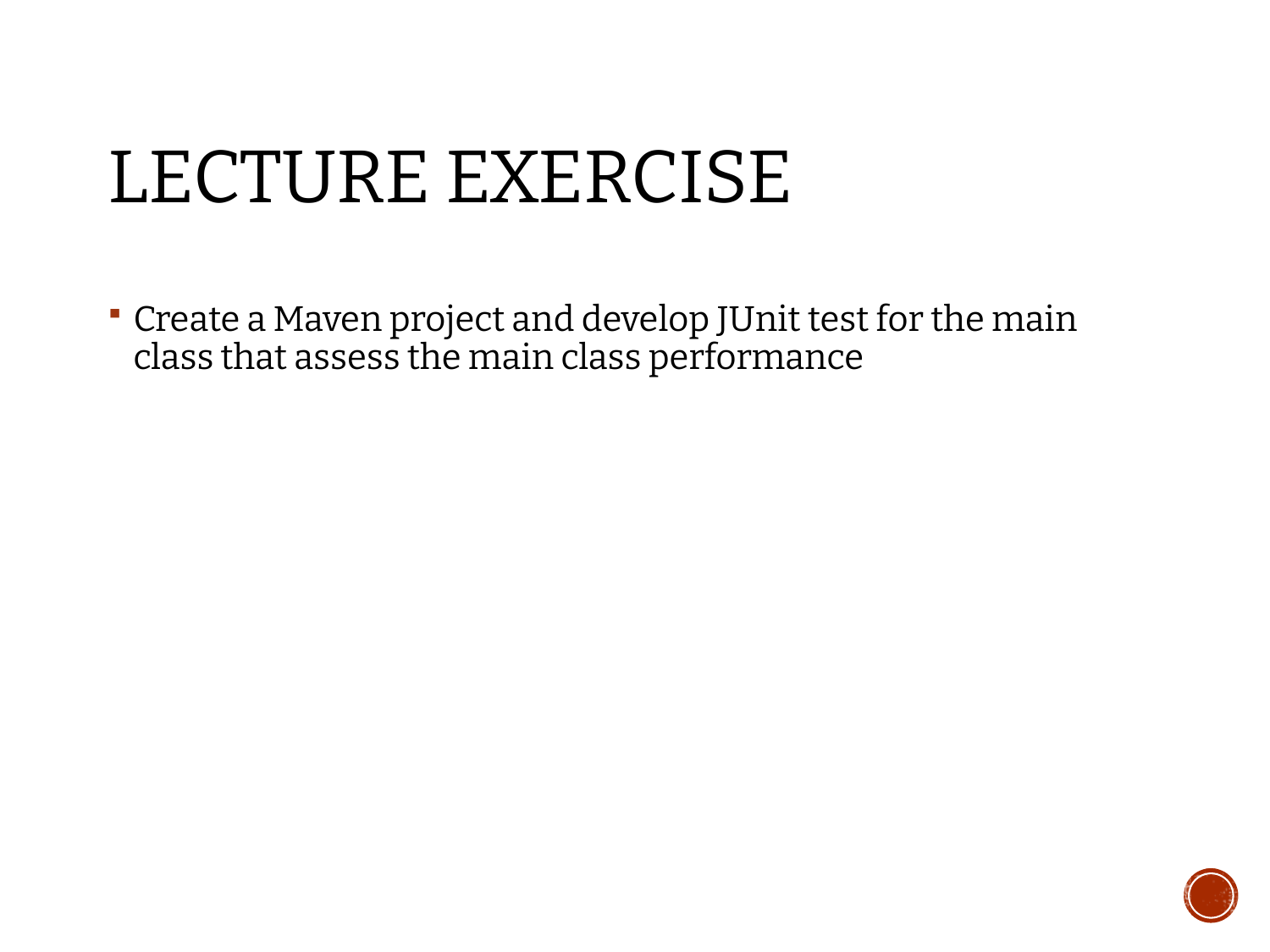

# Lecture Exercise
Create a Maven project and develop JUnit test for the main class that assess the main class performance